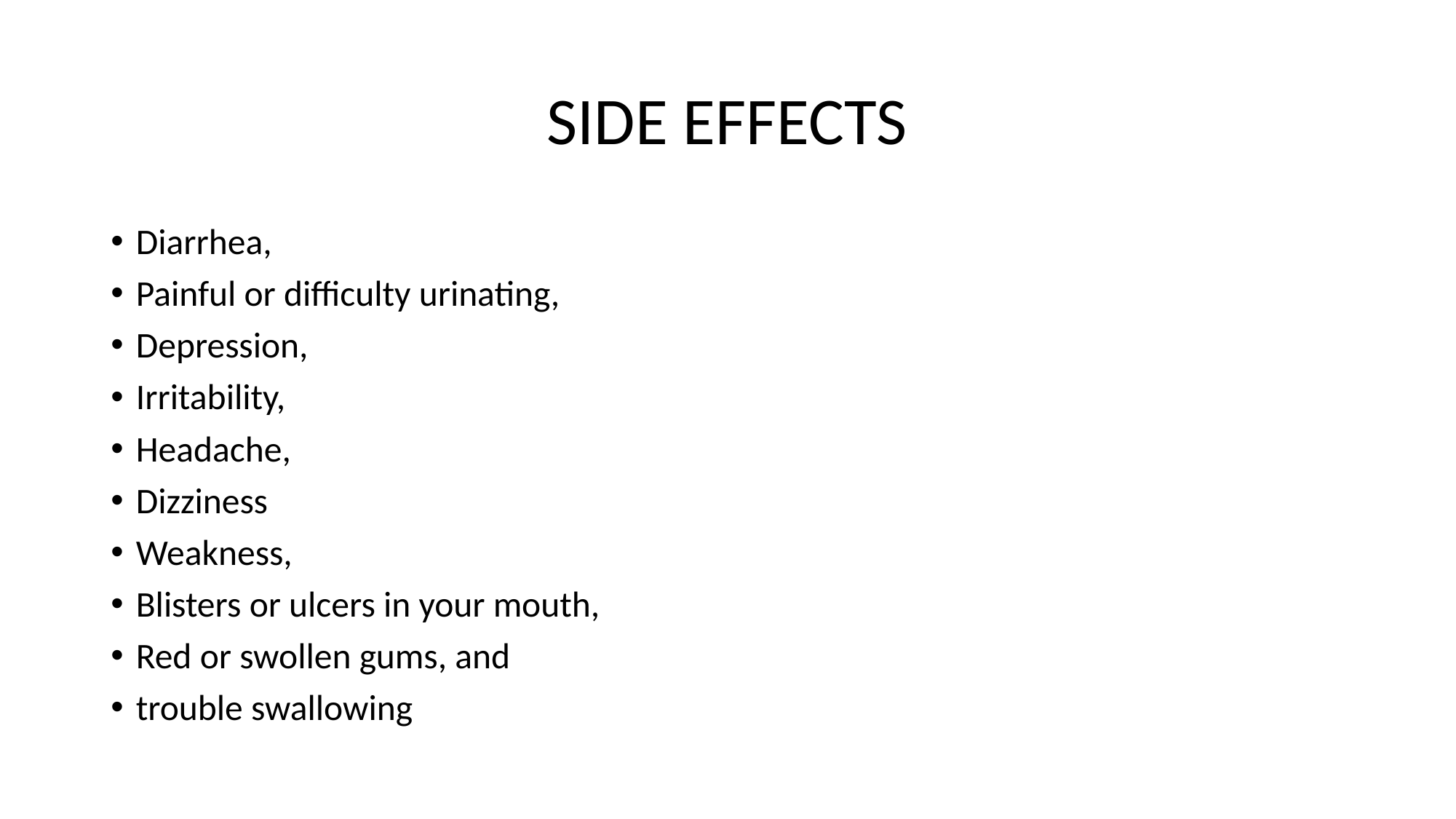

# SIDE EFFECTS
Diarrhea,
Painful or difficulty urinating,
Depression,
Irritability,
Headache,
Dizziness
Weakness,
Blisters or ulcers in your mouth,
Red or swollen gums, and
trouble swallowing